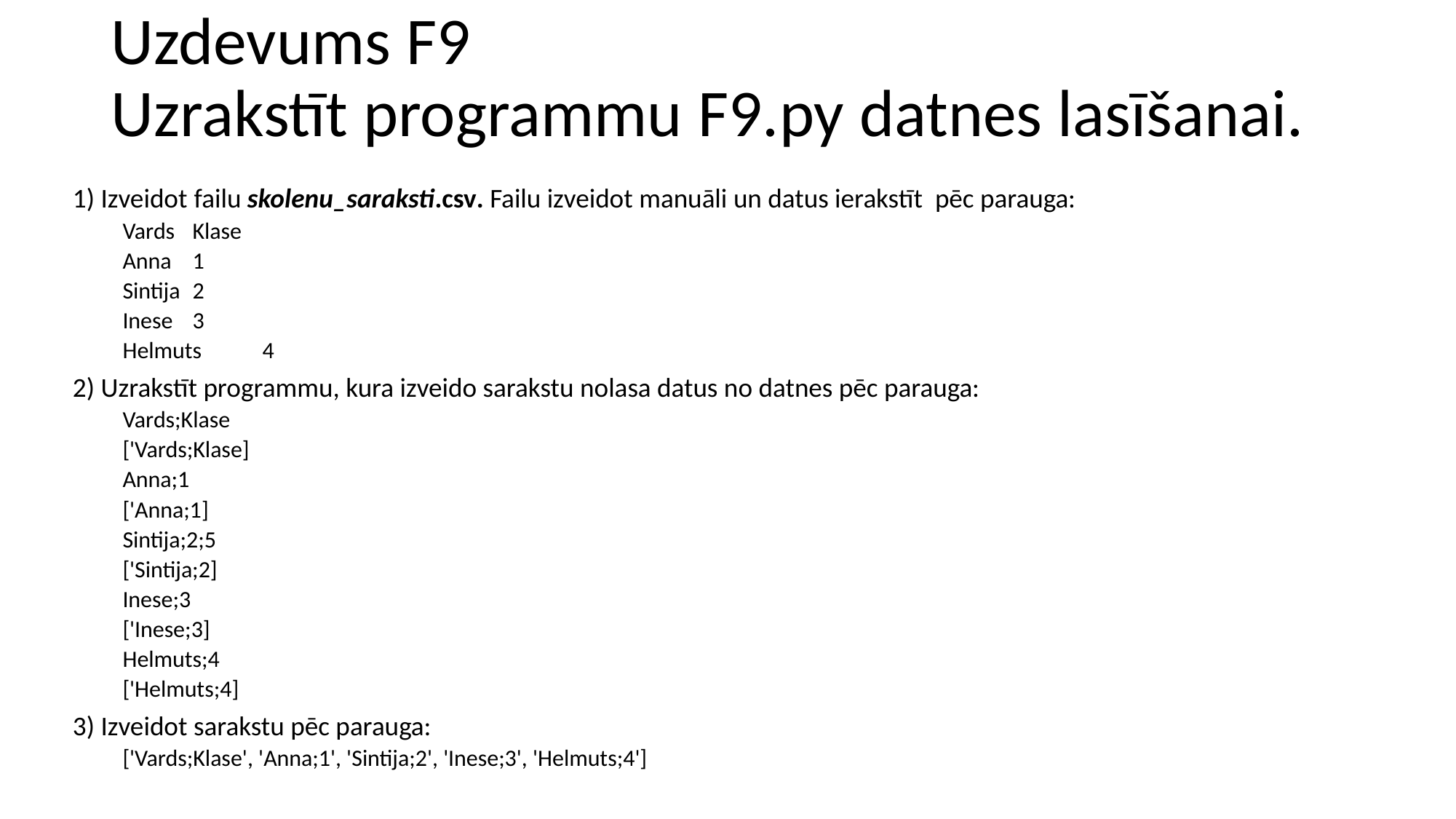

# Uzdevums F9 Uzrakstīt programmu F9.py datnes lasīšanai.
1) Izveidot failu skolenu_saraksti.csv. Failu izveidot manuāli un datus ierakstīt  pēc parauga:
Vards	Klase
Anna		1
Sintija	2
Inese	3
Helmuts	4
2) Uzrakstīt programmu, kura izveido sarakstu nolasa datus no datnes pēc parauga:
Vards;Klase
['Vards;Klase]
Anna;1
['Anna;1]
Sintija;2;5
['Sintija;2]
Inese;3
['Inese;3]
Helmuts;4
['Helmuts;4]
3) Izveidot sarakstu pēc parauga:
['Vards;Klase', 'Anna;1', 'Sintija;2', 'Inese;3', 'Helmuts;4']